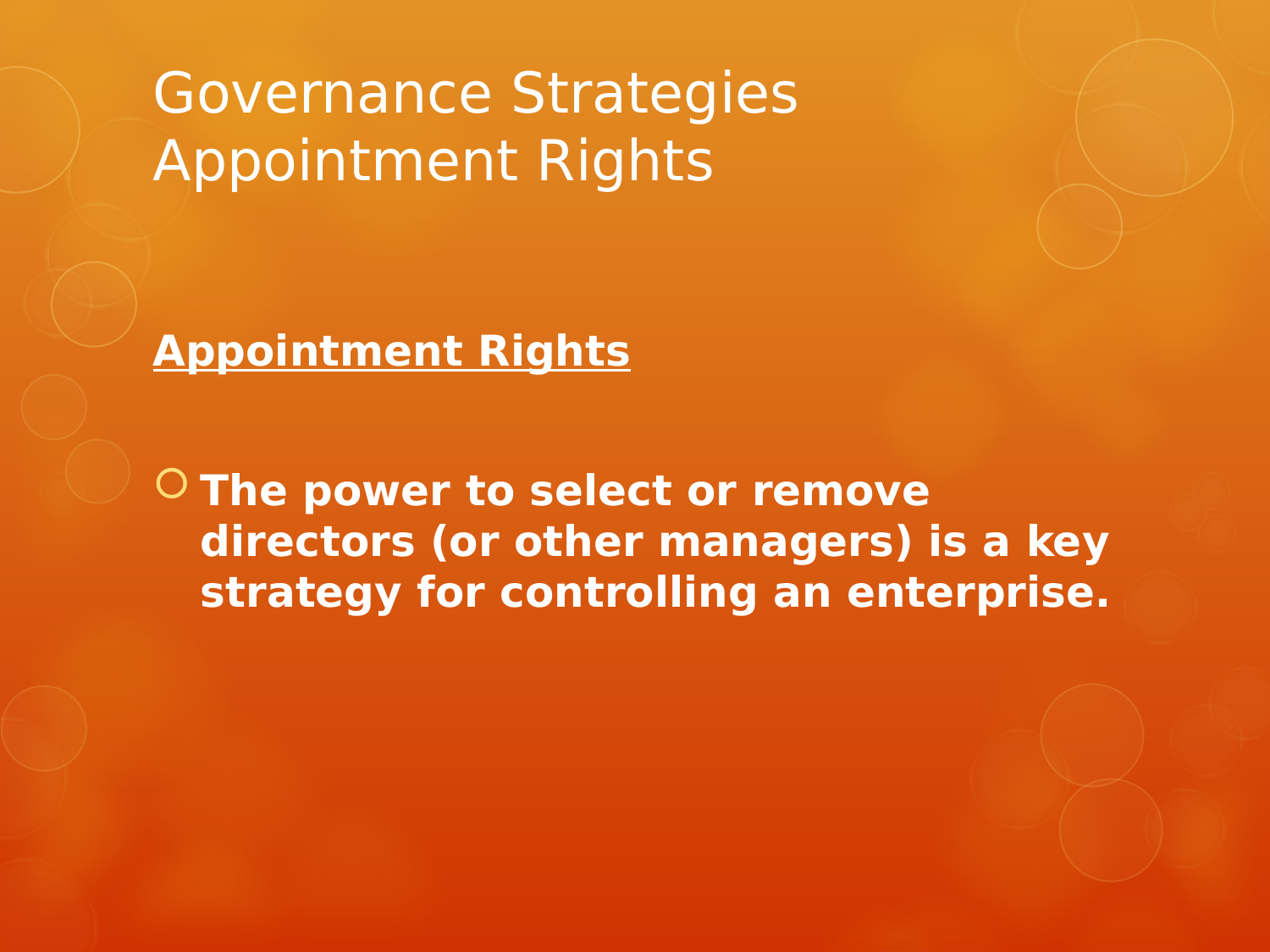

# Governance Strategies Appointment Rights
Appointment Rights

The power to select or remove directors (or other managers) is a key strategy for controlling an enterprise.